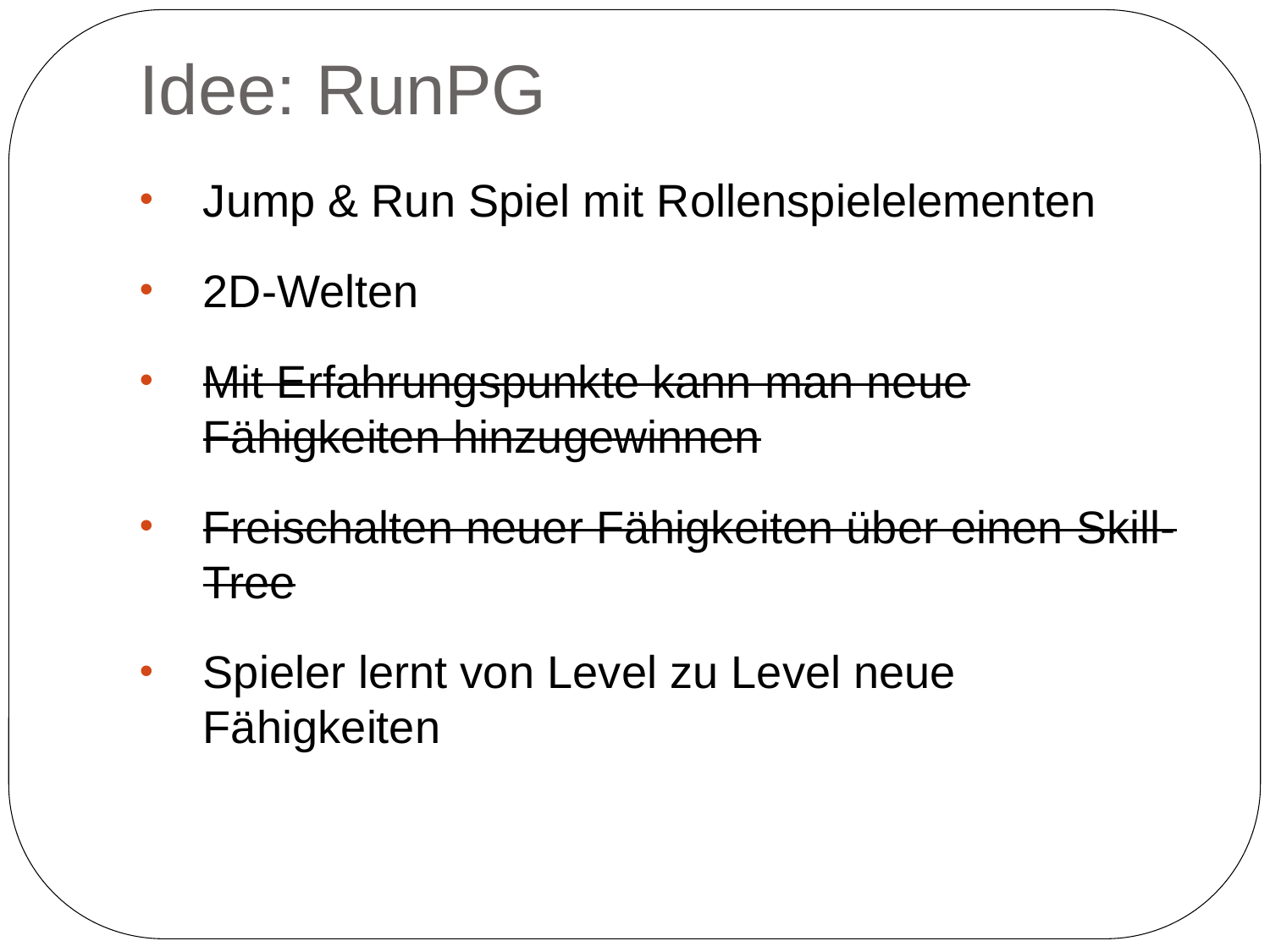

# Idee: RunPG
Jump & Run Spiel mit Rollenspielelementen
2D-Welten
Mit Erfahrungspunkte kann man neue Fähigkeiten hinzugewinnen
Freischalten neuer Fähigkeiten über einen Skill-Tree
Spieler lernt von Level zu Level neue Fähigkeiten